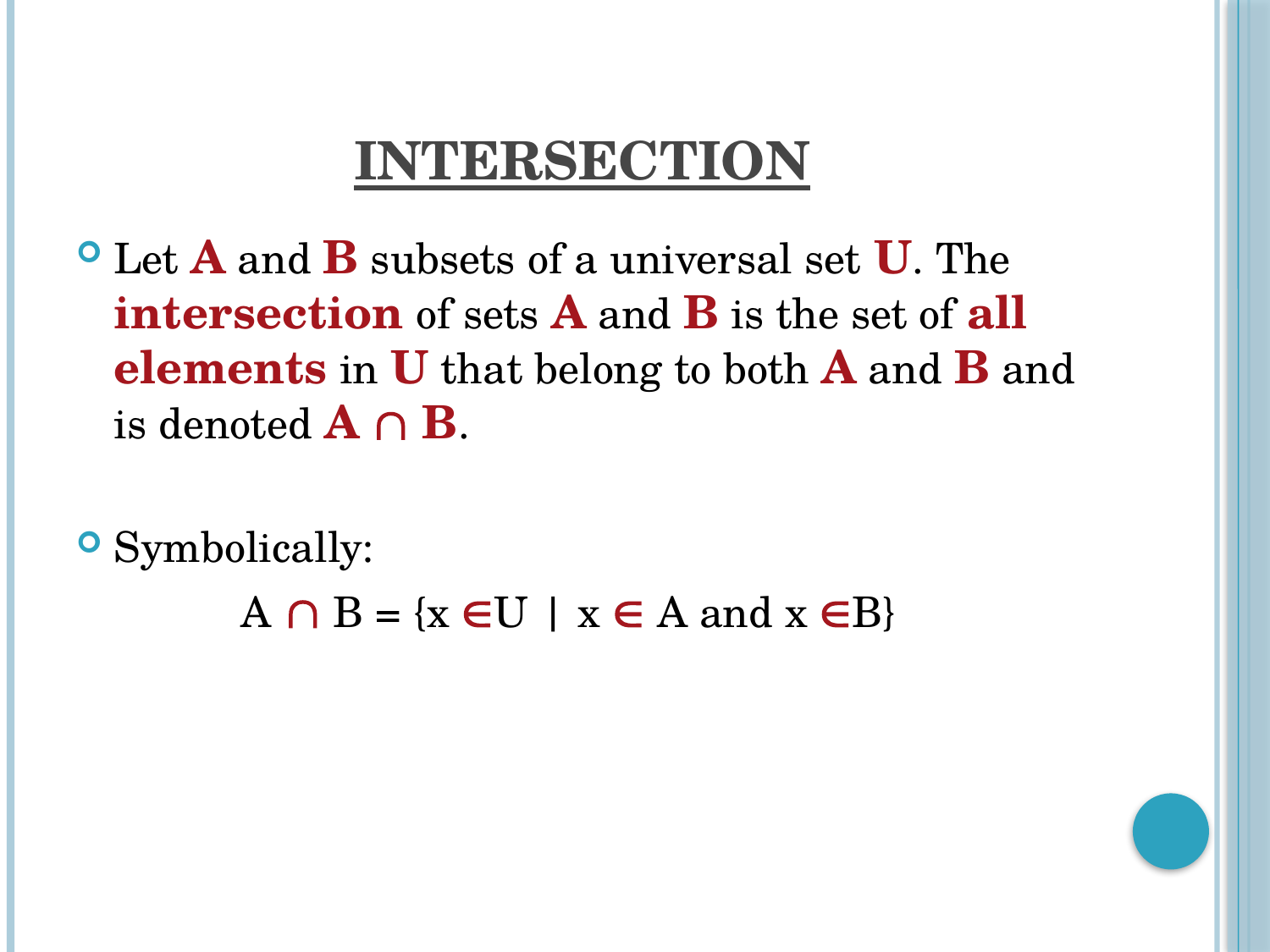

# INTERSECTION
Let A and B subsets of a universal set U. The intersection of sets A and B is the set of all elements in U that belong to both A and B and is denoted A ∩ B.

Symbolically:
		A ∩ B = {x ∈U | x ∈ A and x ∈B}